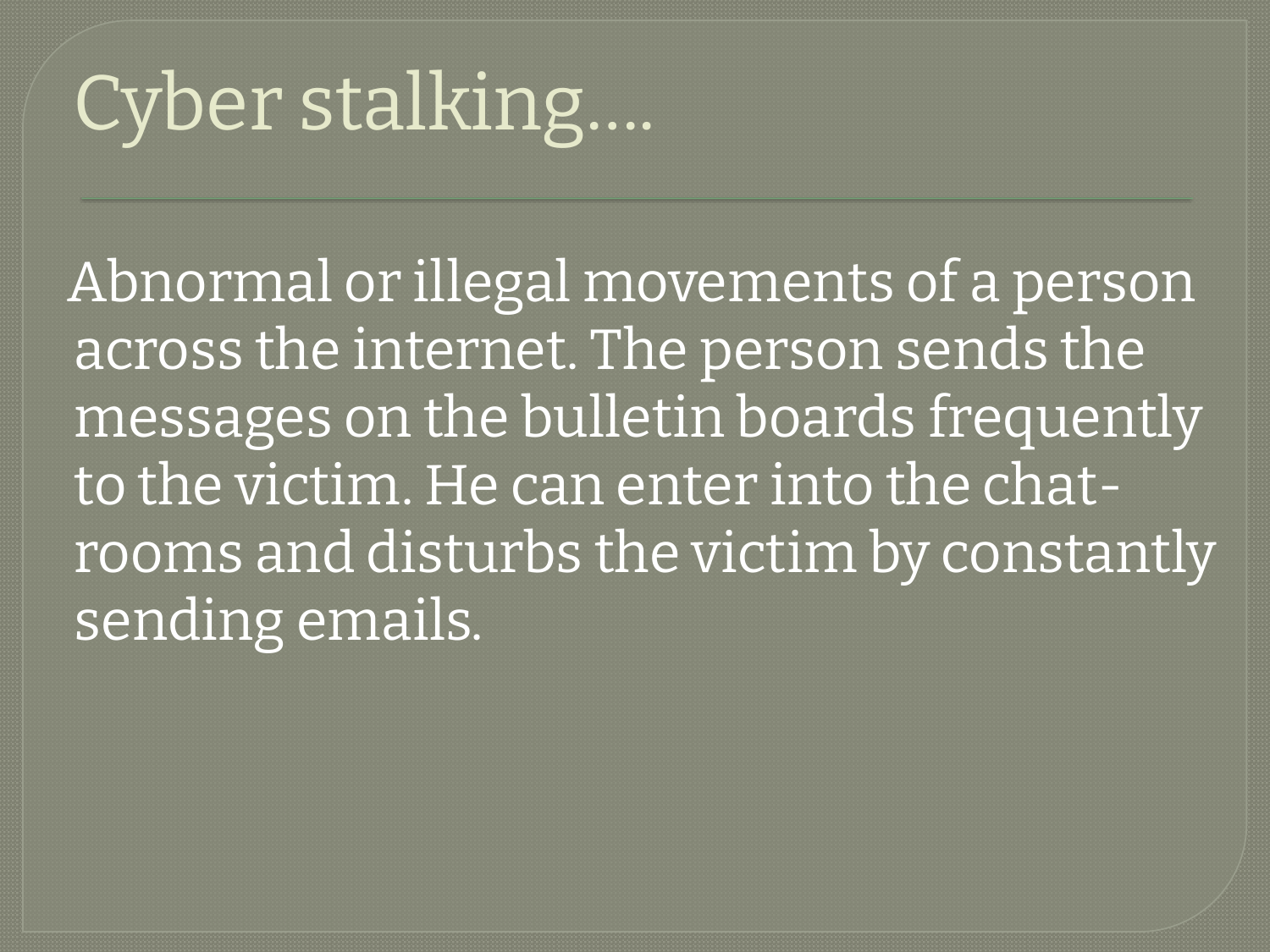

# Cyber stalking….
   Abnormal or illegal movements of a person across the internet. The person sends the messages on the bulletin boards frequently to the victim. He can enter into the chat-rooms and disturbs the victim by constantly sending emails.